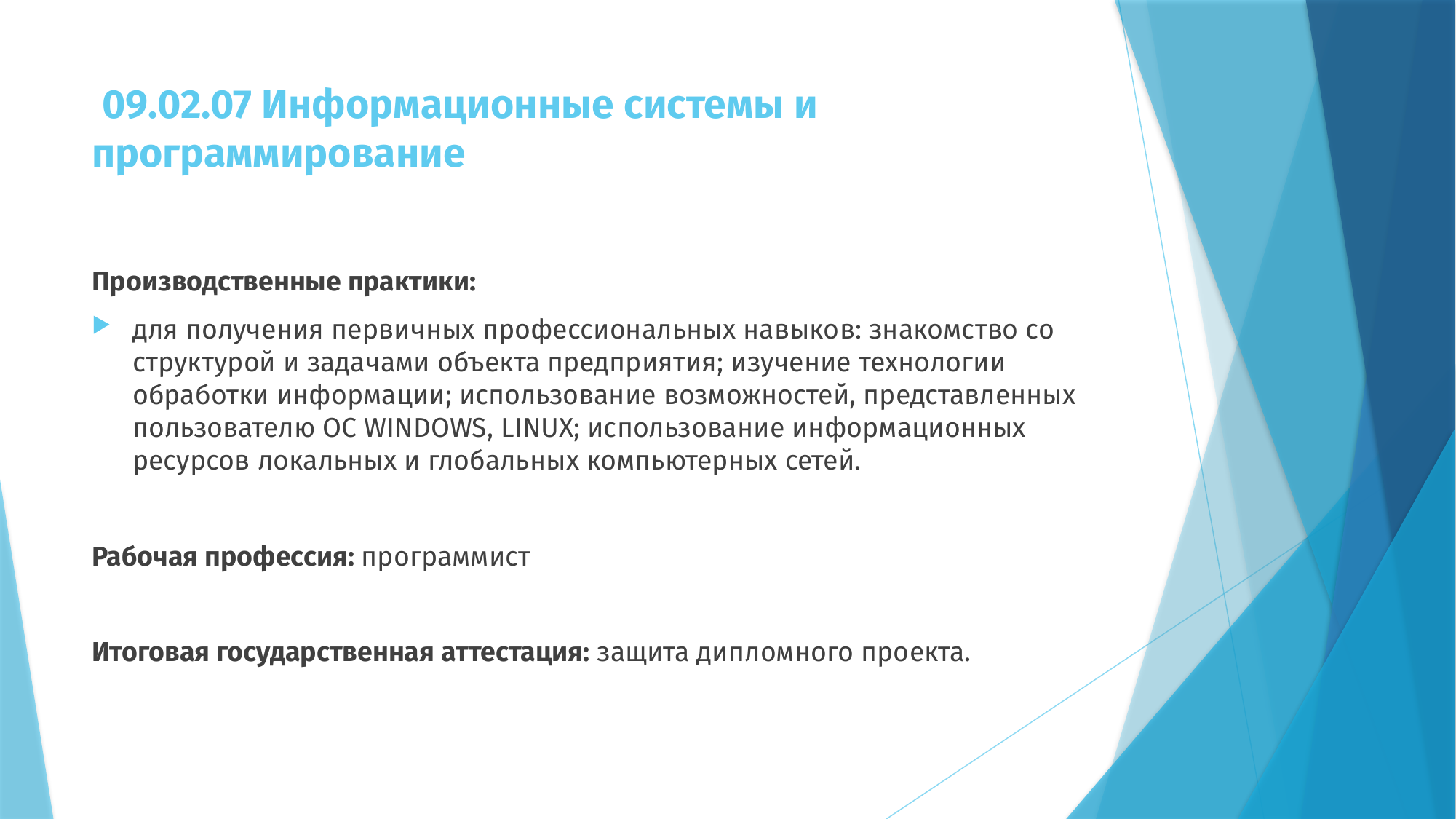

# 09.02.07 Информационные системы и программирование
Производственные практики:
для получения первичных профессиональных навыков: знакомство со структурой и задачами объекта предприятия; изучение технологии обработки информации; использование возможностей, представленных пользователю ОС WINDOWS, LINUX; использование информационных ресурсов локальных и глобальных компьютерных сетей.

Рабочая профессия: программист

Итоговая государственная аттестация: защита дипломного проекта.